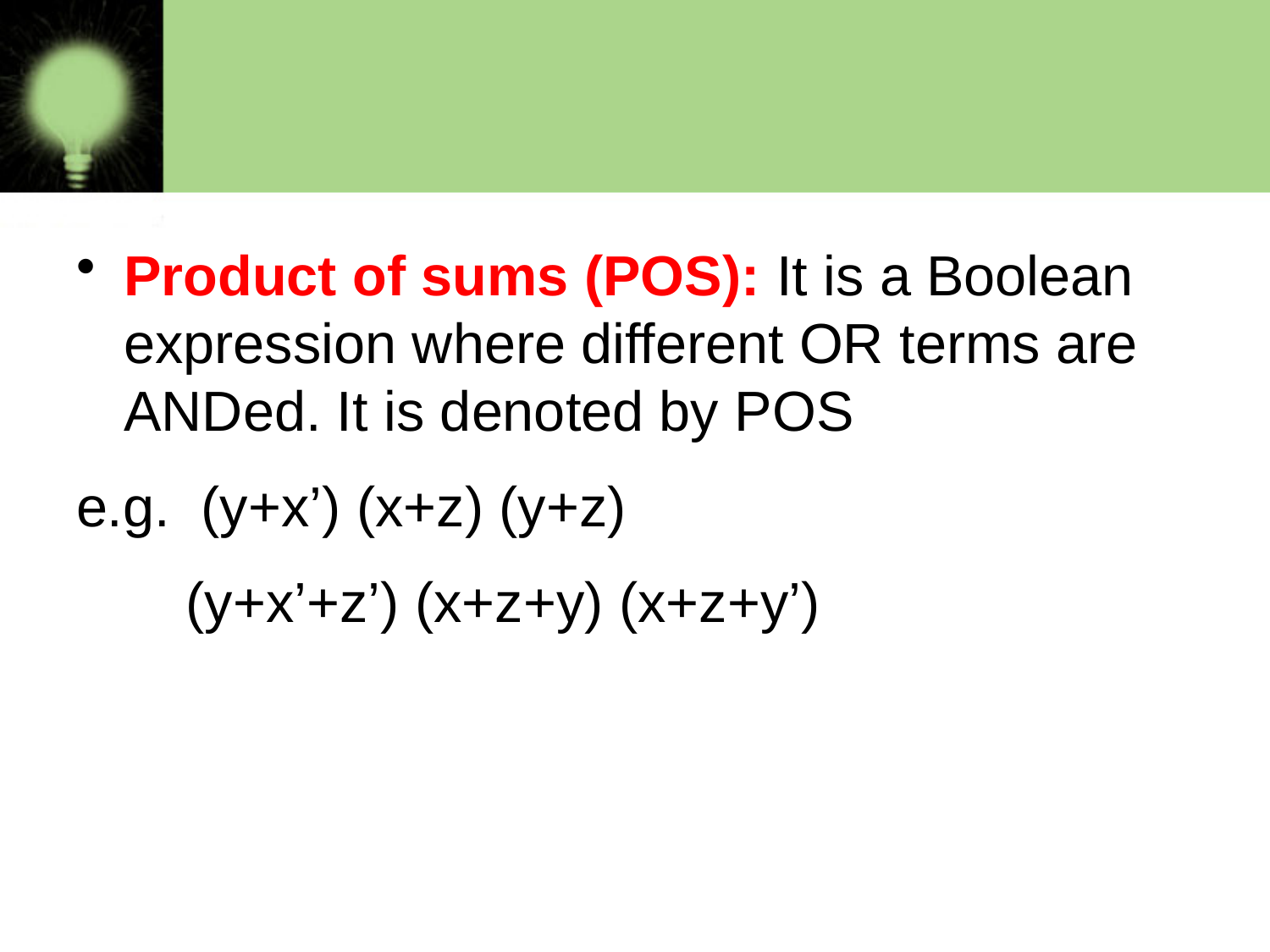

#
Product of sums (POS): It is a Boolean expression where different OR terms are ANDed. It is denoted by POS
e.g.  (y+x’) (x+z) (y+z)
       (y+x’+z’) (x+z+y) (x+z+y’)